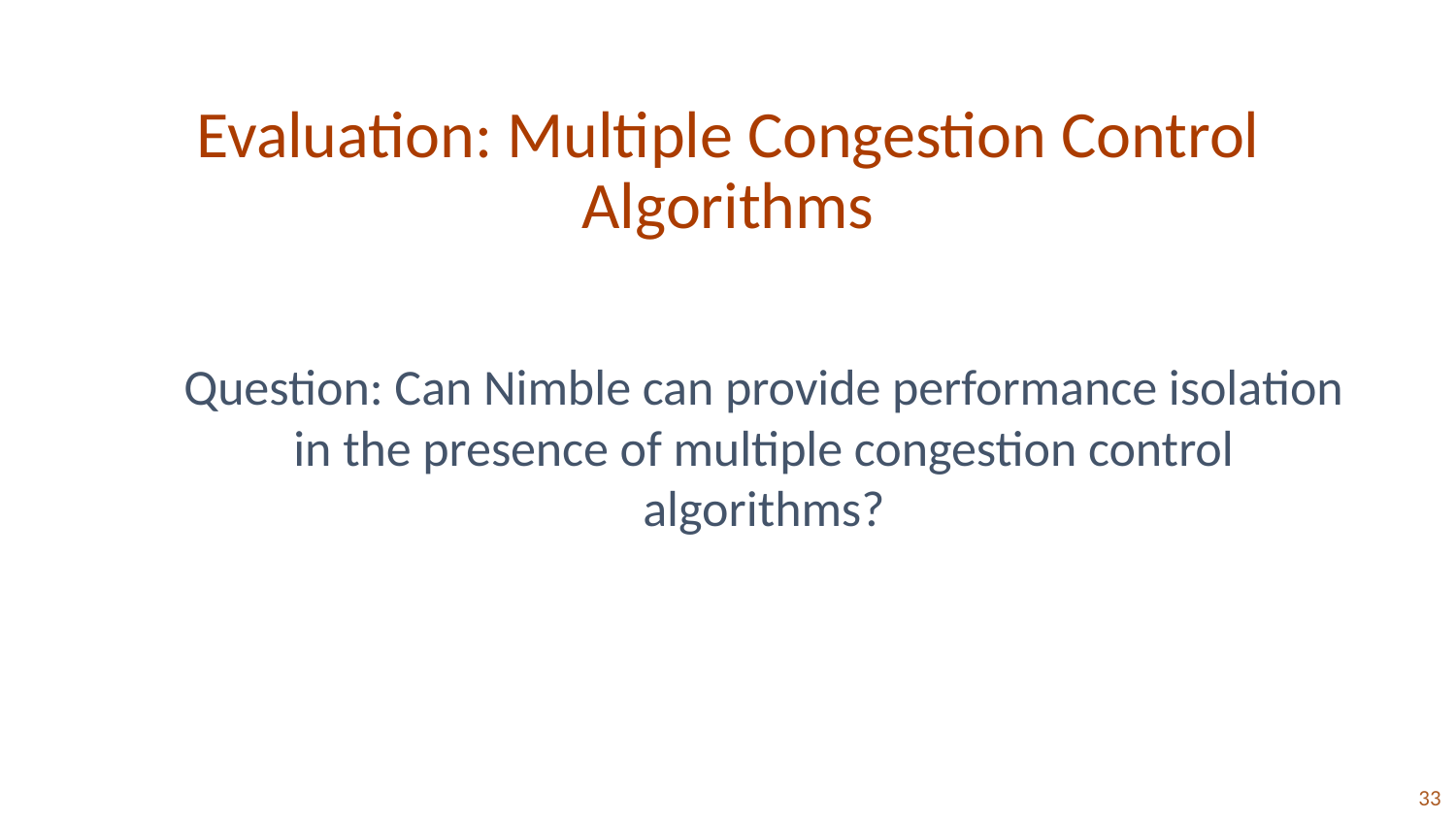

# Evaluation: Multiple Congestion Control Algorithms

Question: Can Nimble can provide performance isolation in the presence of multiple congestion control algorithms?
33